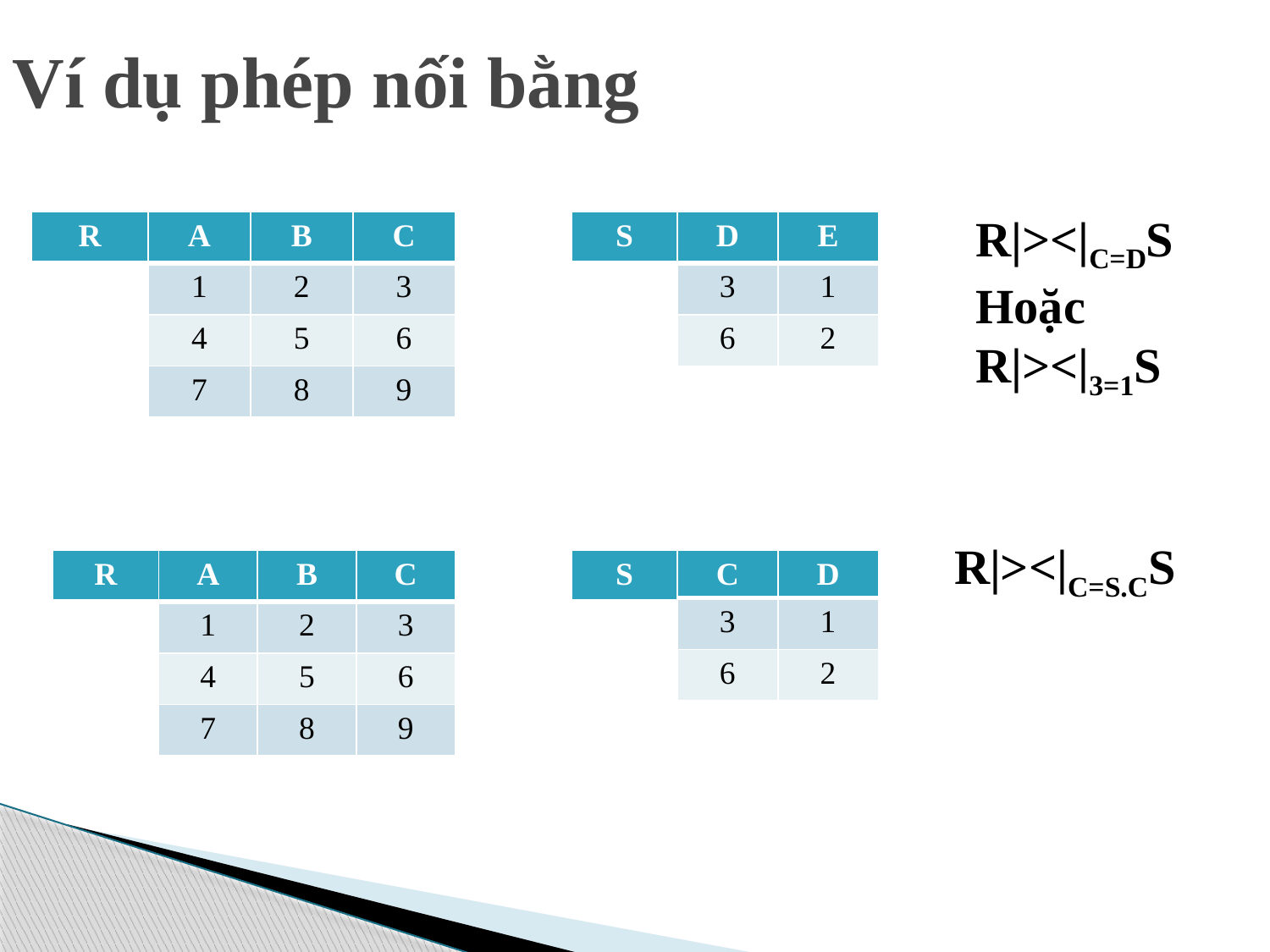

# Ví dụ phép nối bằng
R|><|C=DS
Hoặc
R|><|3=1S

| R |
| --- |
| A | B | C |
| --- | --- | --- |
| 1 | 2 | 3 |
| 4 | 5 | 6 |
| 7 | 8 | 9 |
| S |
| --- |
| D | E |
| --- | --- |
| 3 | 1 |
| 6 | 2 |
R|><|C=S.CS

| R |
| --- |
| A | B | C |
| --- | --- | --- |
| 1 | 2 | 3 |
| 4 | 5 | 6 |
| 7 | 8 | 9 |
| S |
| --- |
| C | D |
| --- | --- |
| 3 | 1 |
| 6 | 2 |